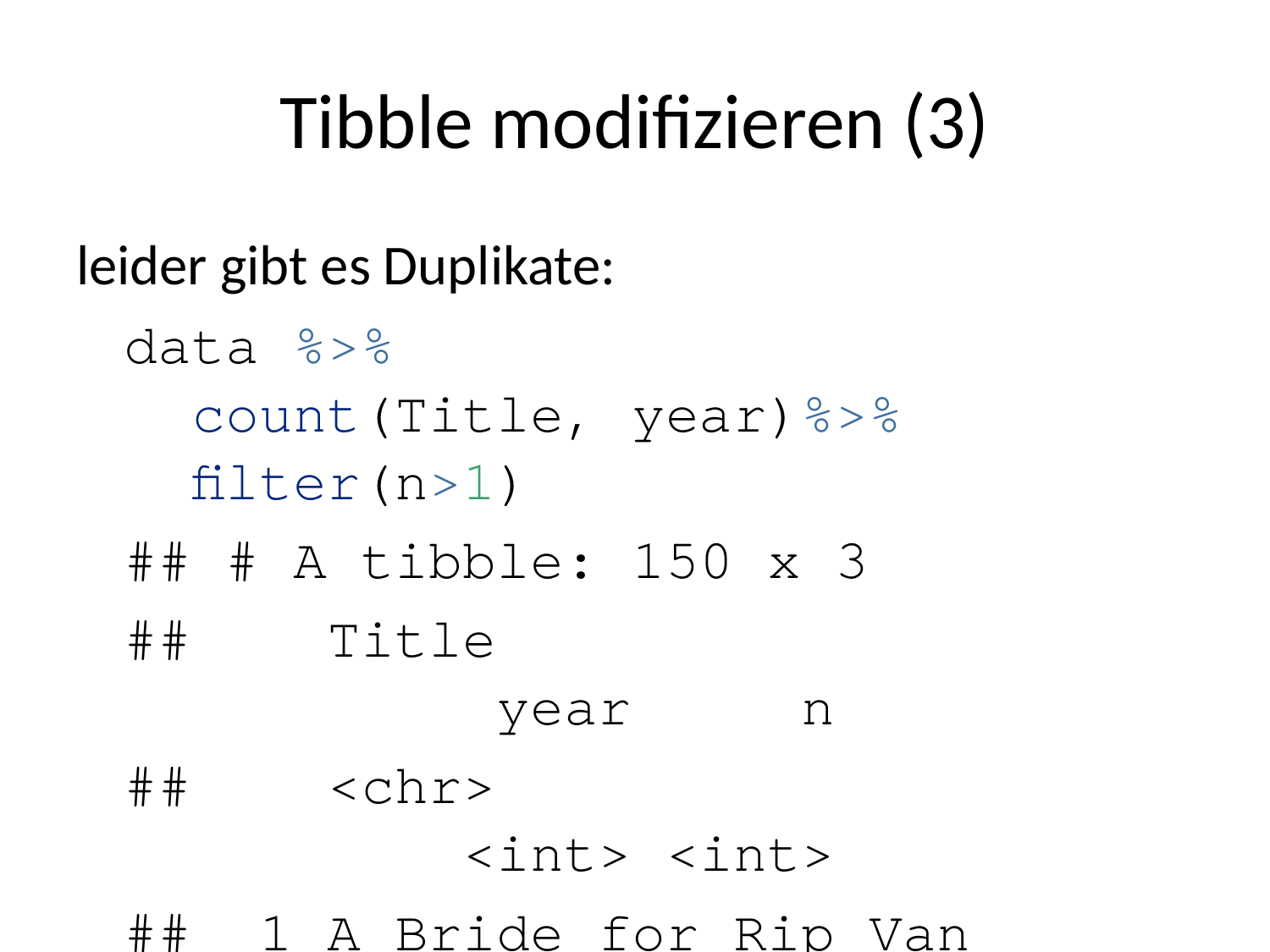

# Tibble modifizieren (3)
leider gibt es Duplikate:
data %>%
  count(Title, year)%>%
  filter(n>1)
## # A tibble: 150 x 3
##    Title                                year     n
##    <chr>                               <int> <int>
##  1 A Bride for Rip Van Winkle           2016     2
##  2 A Love So Beautiful                  2017     2
##  3 A Perfect Day                        2016     2
##  4 About Time                           2013     2
##  5 Aftermath                            2017     2
##  6 Aliens                               1986     2
##  7 Alone                                2008     2
##  8 Anastasia                            1997     2
##  9 Anohana: The Flower We Saw That Day  2011     2
## 10 Another                              2012     2
## # ... with 140 more rows